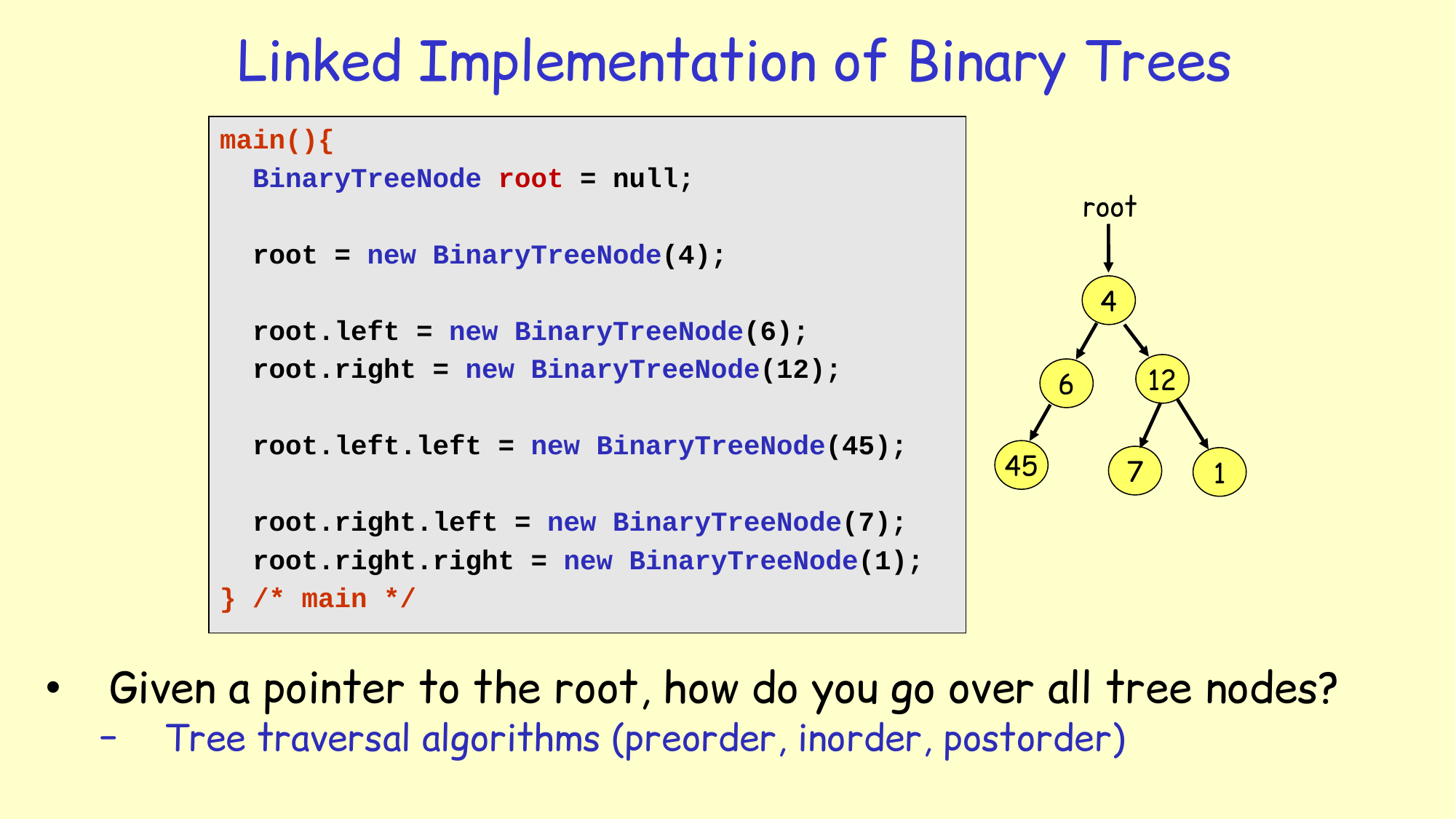

# Linked Implementation of Binary Trees
main(){
  BinaryTreeNode root = null;

  root = new BinaryTreeNode(4);

  root.left = new BinaryTreeNode(6);
  root.right = new BinaryTreeNode(12);

  root.left.left = new BinaryTreeNode(45);

  root.right.left = new BinaryTreeNode(7);
  root.right.right = new BinaryTreeNode(1);
} /* main */

root

4

12
6

45
7
1
Given a pointer to the root, how do you go over all tree nodes?
Tree traversal algorithms (preorder, inorder, postorder)